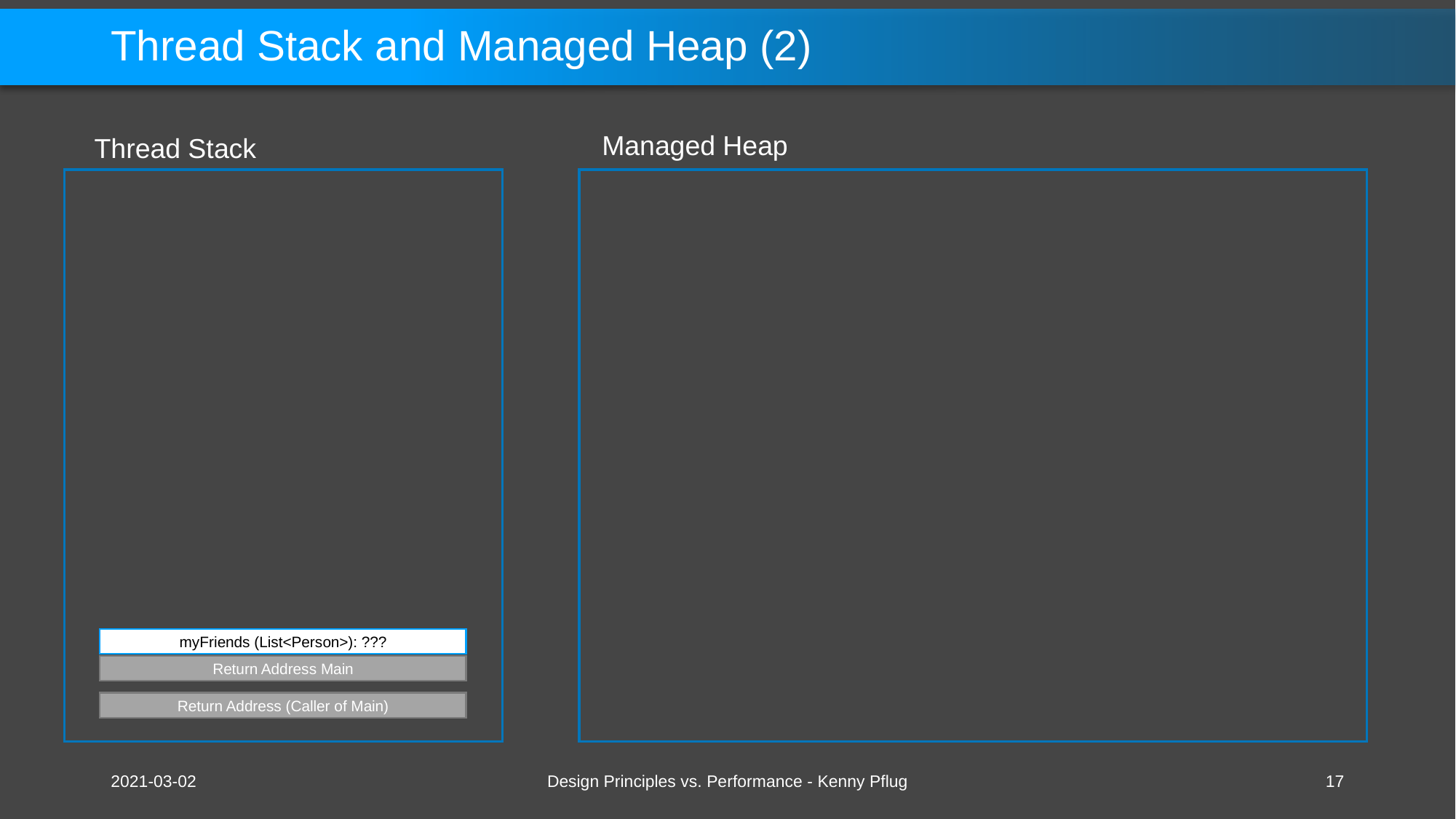

# Thread Stack and Managed Heap (2)
Managed Heap
Thread Stack

myFriends (List<Person>): ???
Return Address Main
Return Address (Caller of Main)
2021-03-02
Design Principles vs. Performance - Kenny Pflug
17